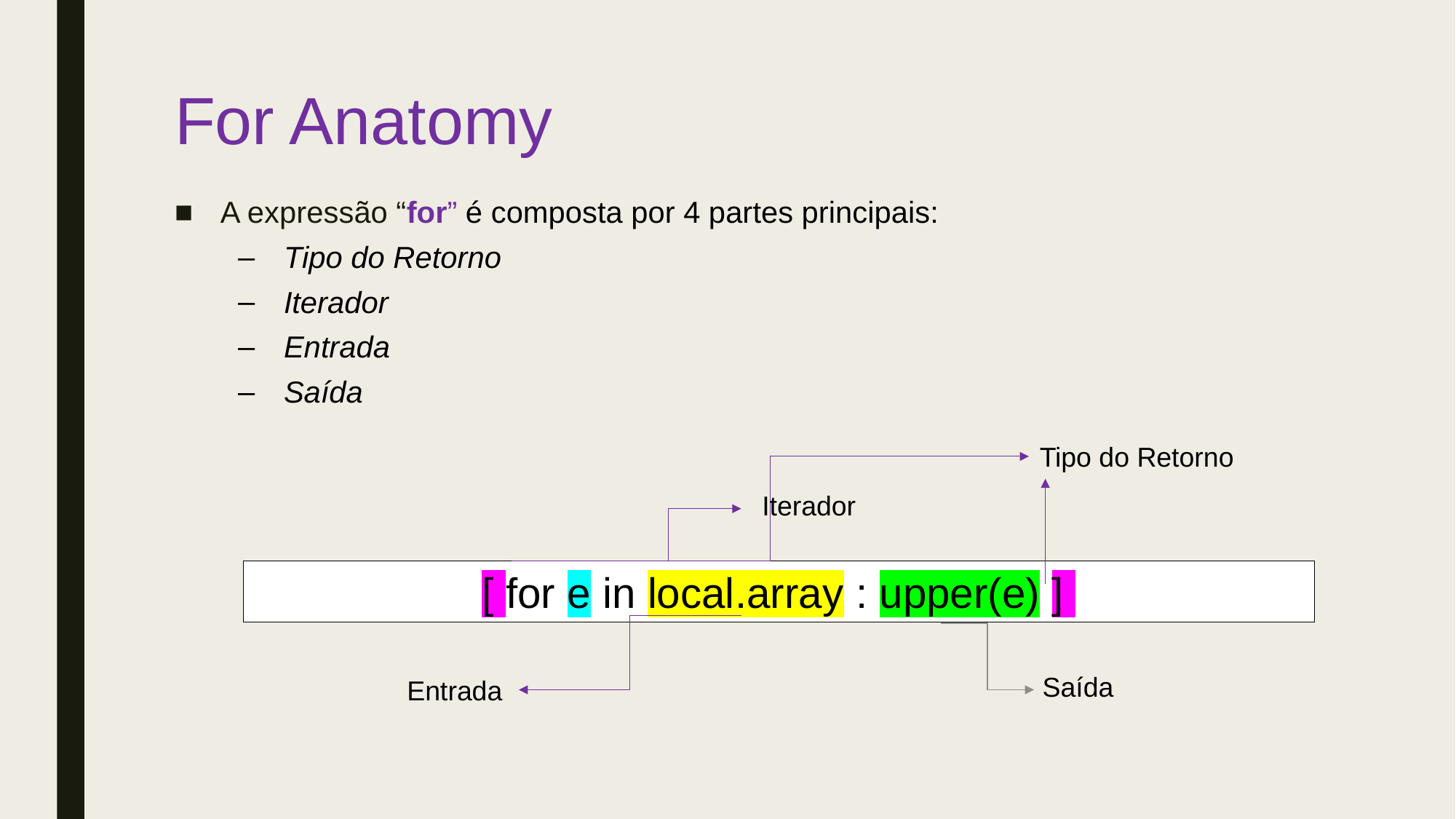

# For Anatomy
A expressão “for” é composta por 4 partes principais:
Tipo do Retorno
Iterador
Entrada
Saída

Tipo do Retorno
Iterador
[ for e in local.array : upper(e) ]
Saída
Entrada